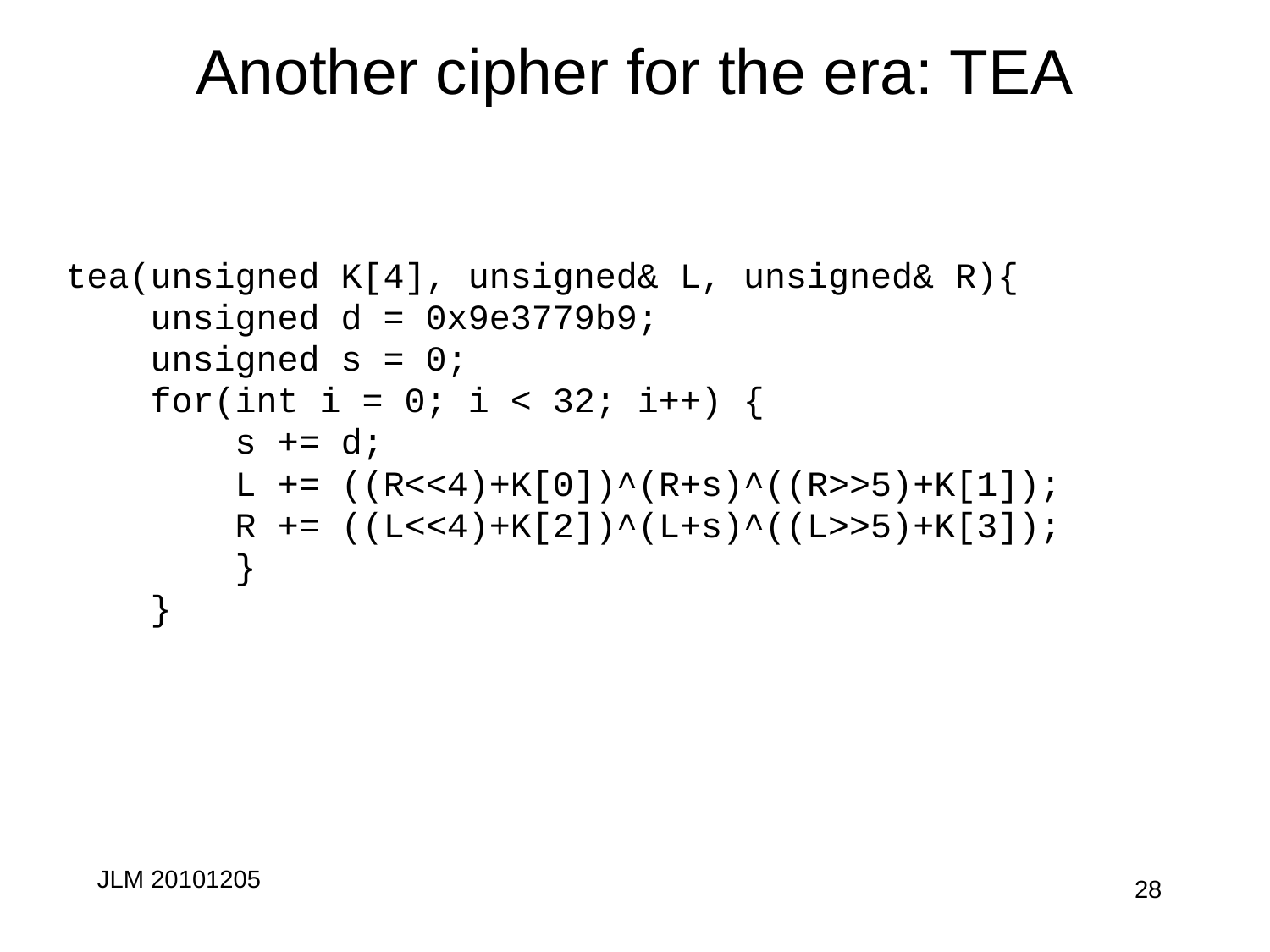

# Another cipher for the era: TEA

tea(unsigned K[4], unsigned& L, unsigned& R){
    unsigned d = 0x9e3779b9;
    unsigned s = 0;
    for(int i = 0; i < 32; i++) {
        s += d;
        L += ((R<<4)+K[0])^(R+s)^((R>>5)+K[1]);
        R += ((L<<4)+K[2])^(L+s)^((L>>5)+K[3]);
        }
    }
JLM 20101205
28